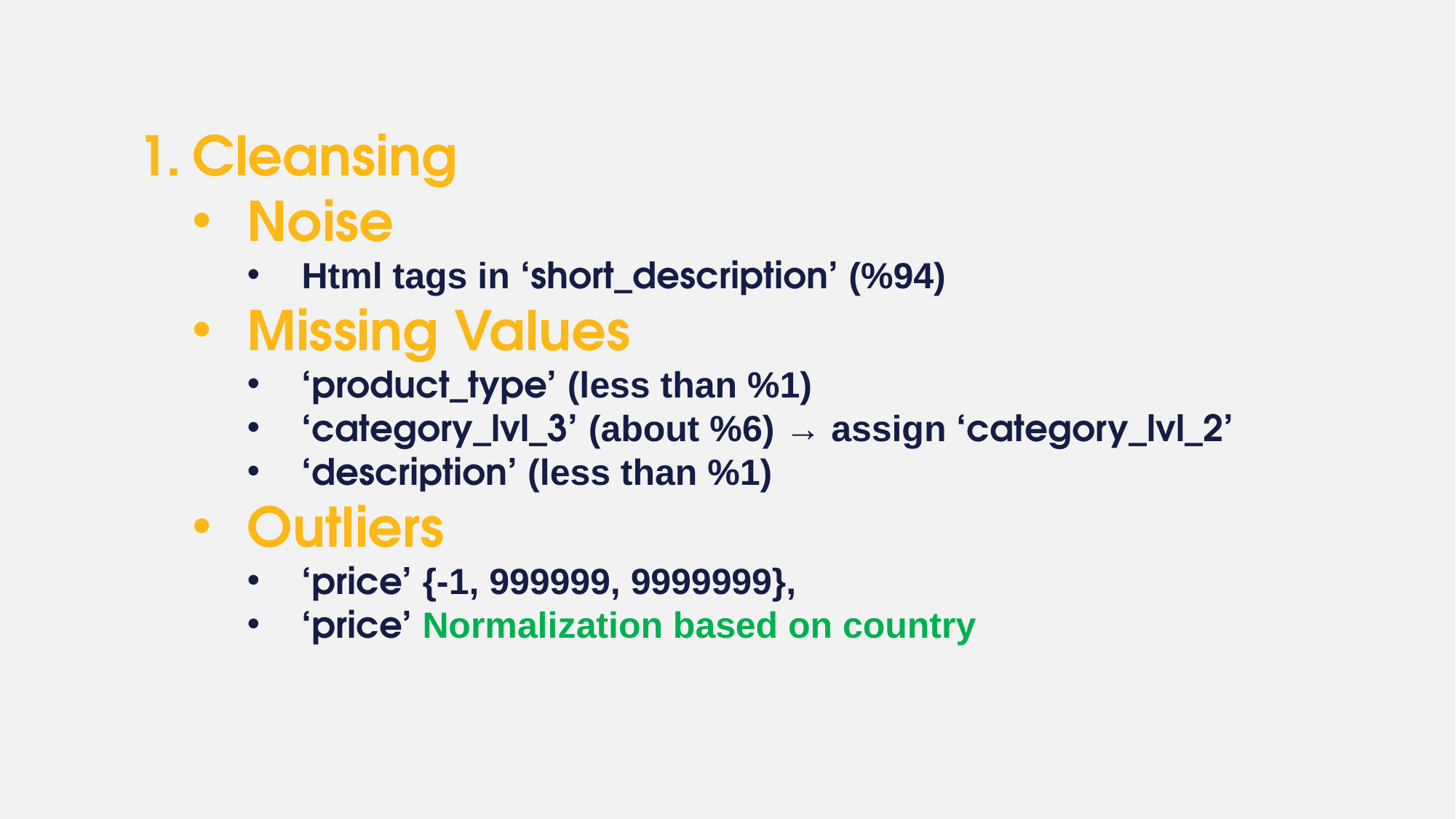

Cleansing
Noise
Html tags in ‘short_description’ (%94)
Missing Values
‘product_type’ (less than %1)
‘category_lvl_3’ (about %6) → assign ‘category_lvl_2’
‘description’ (less than %1)
Outliers
‘price’ {-1, 999999, 9999999},
‘price’ Normalization based on country